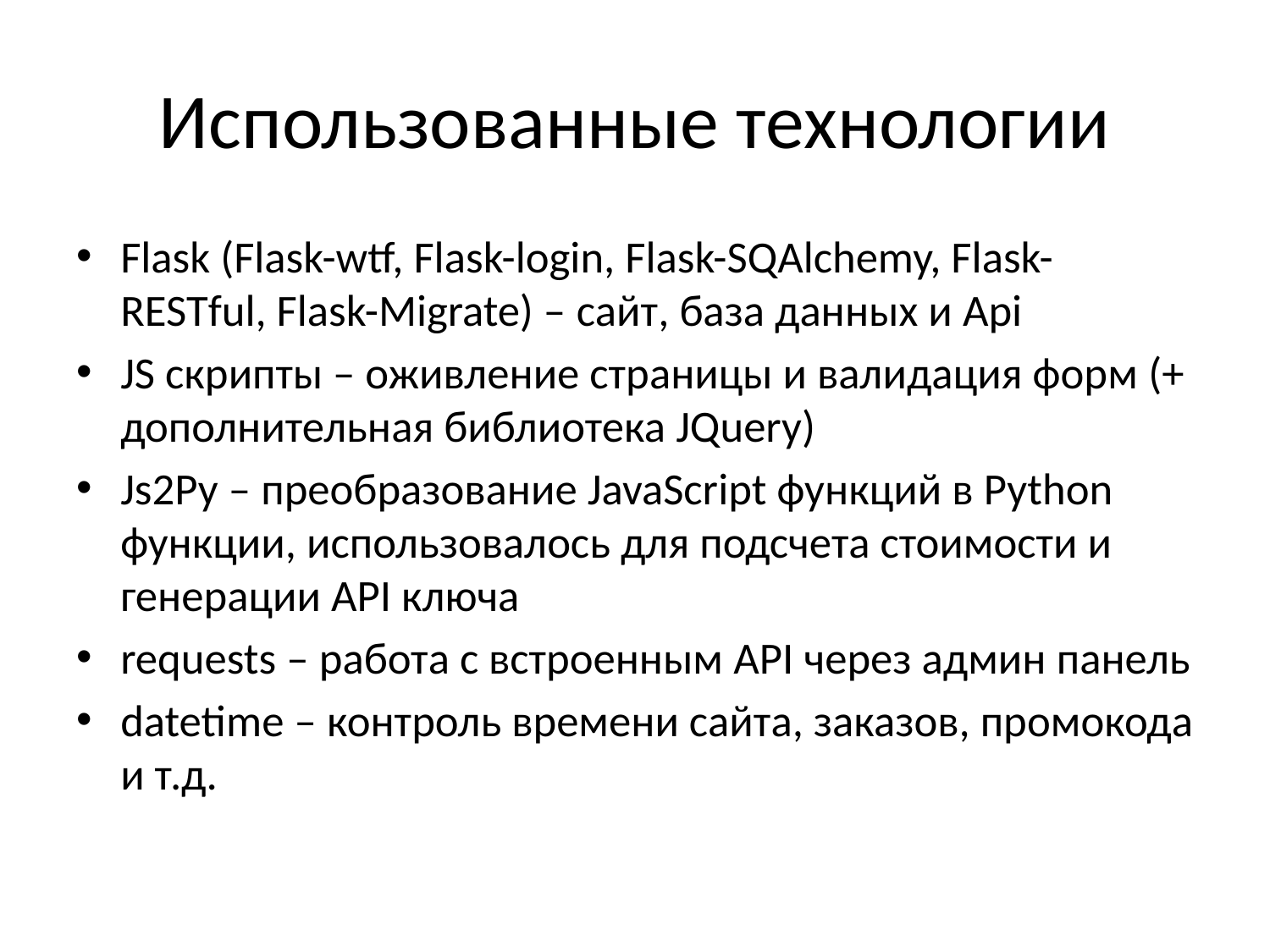

# Использованные технологии
Flask (Flask-wtf, Flask-login, Flask-SQAlchemy, Flask-RESTful, Flask-Migrate) – сайт, база данных и Api
JS скрипты – оживление страницы и валидация форм (+ дополнительная библиотека JQuery)
Js2Py – преобразование JavaScript функций в Python функции, использовалось для подсчета стоимости и генерации API ключа
requests – работа с встроенным API через админ панель
datetime – контроль времени сайта, заказов, промокода и т.д.